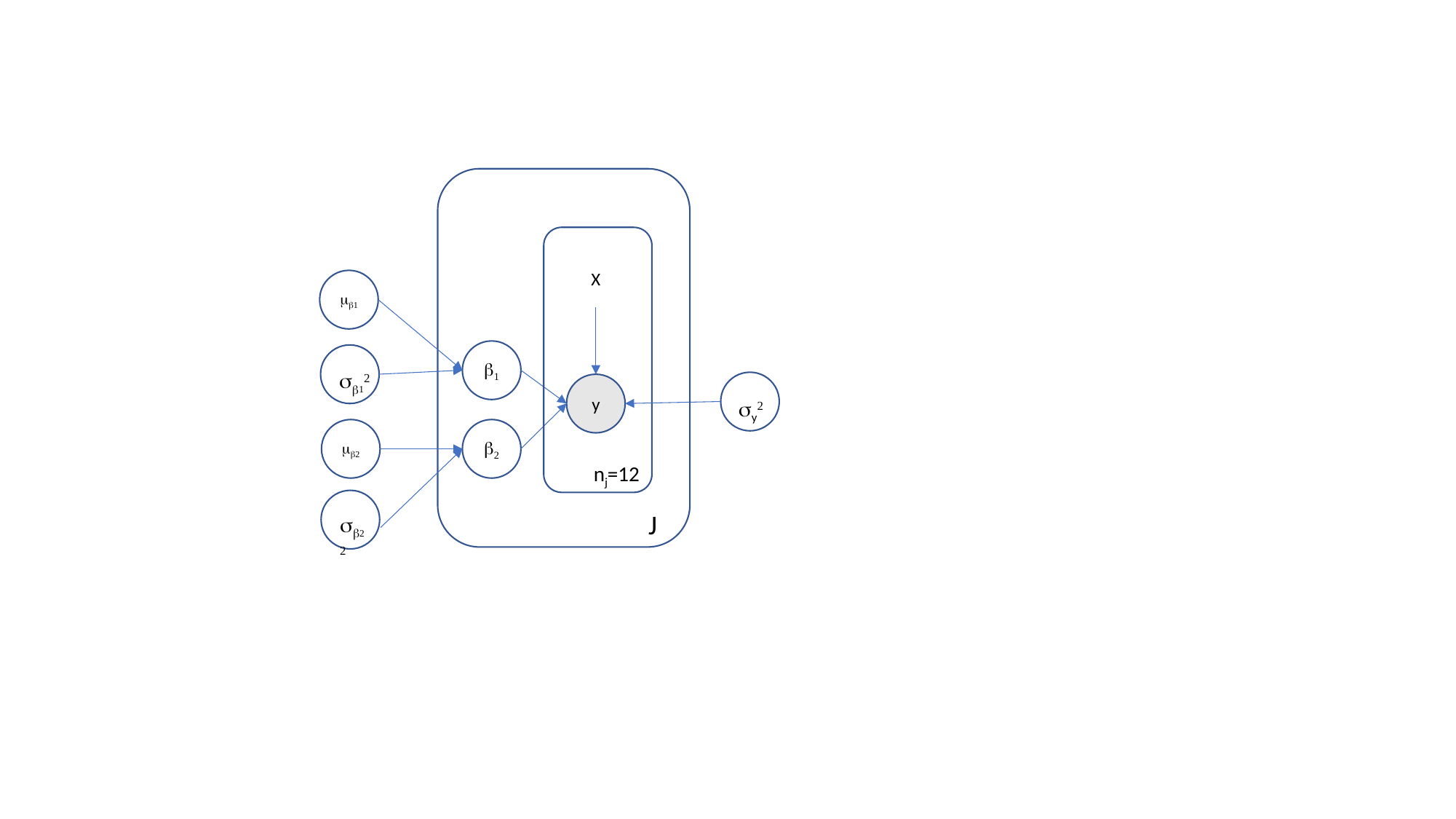

X
μβ1

σβ12
β1

σy2

y
μβ2
β2
nj=12

σβ22

J